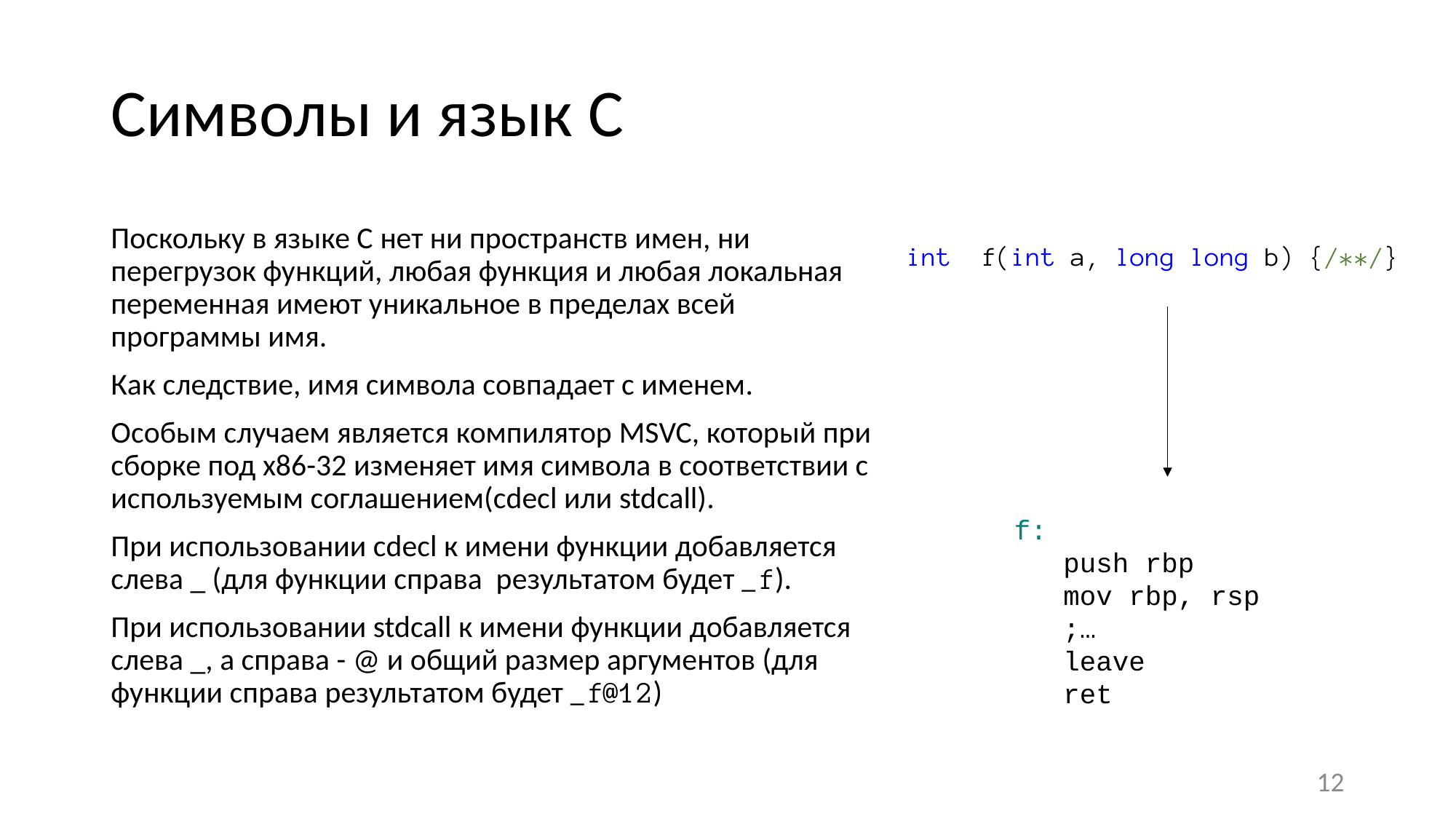

# Символы и язык С
Поскольку в языке С нет ни пространств имен, ни перегрузок функций, любая функция и любая локальная переменная имеют уникальное в пределах всей программы имя.
Как следствие, имя символа совпадает с именем.
Особым случаем является компилятор MSVC, который при сборке под x86-32 изменяет имя символа в соответствии с используемым соглашением(cdecl или stdcall).
При использовании cdecl к имени функции добавляется слева _ (для функции справа  результатом будет _f).
При использовании stdcall к имени функции добавляется слева _, а справа - @ и общий размер аргументов (для функции справа результатом будет _f@12)
int  f(int a, long long b) {/**/}
f:
   push rbp
   mov rbp, rsp
   ;…
   leave
   ret
12